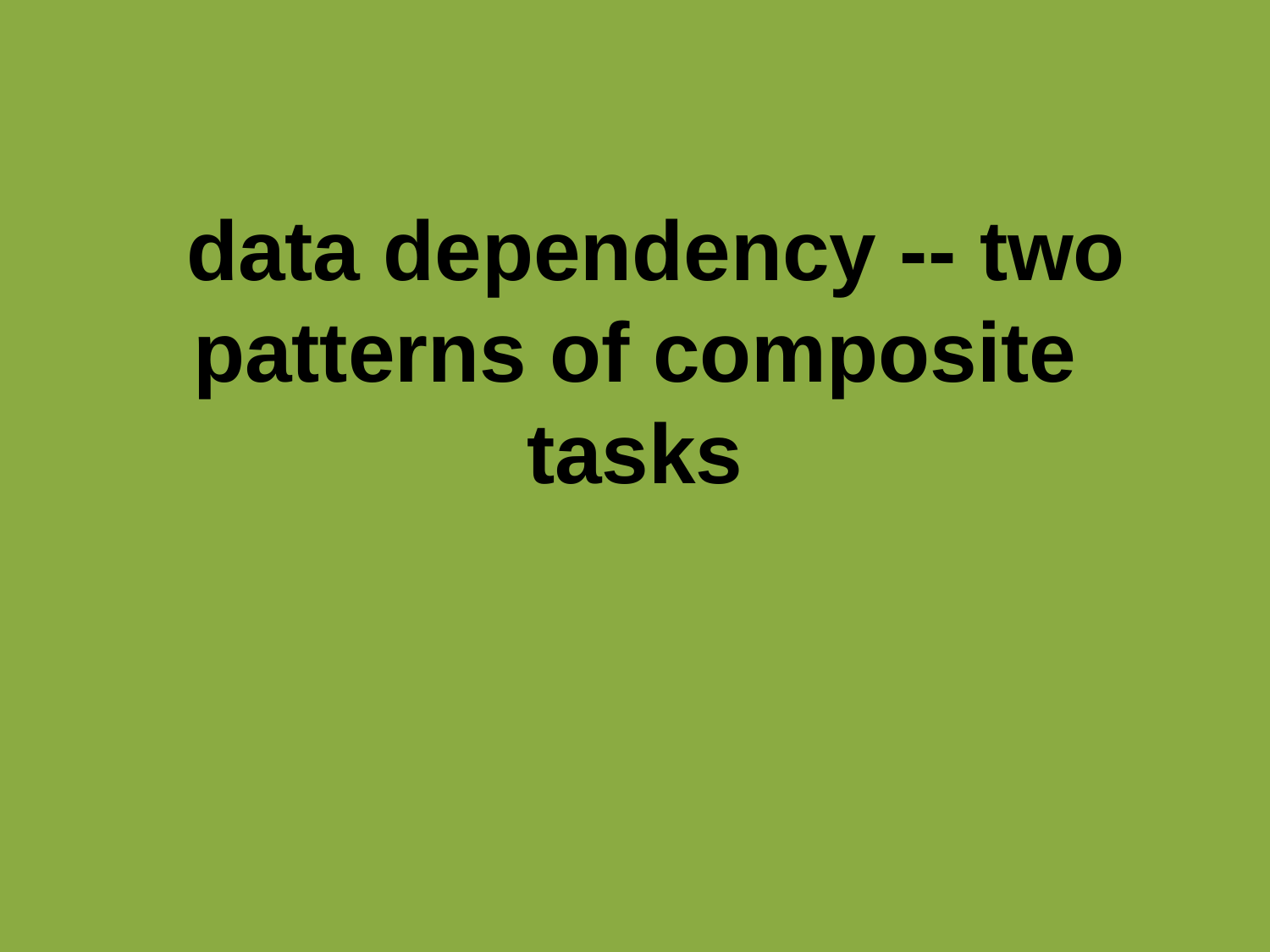

# data dependency -- two patterns of composite tasks